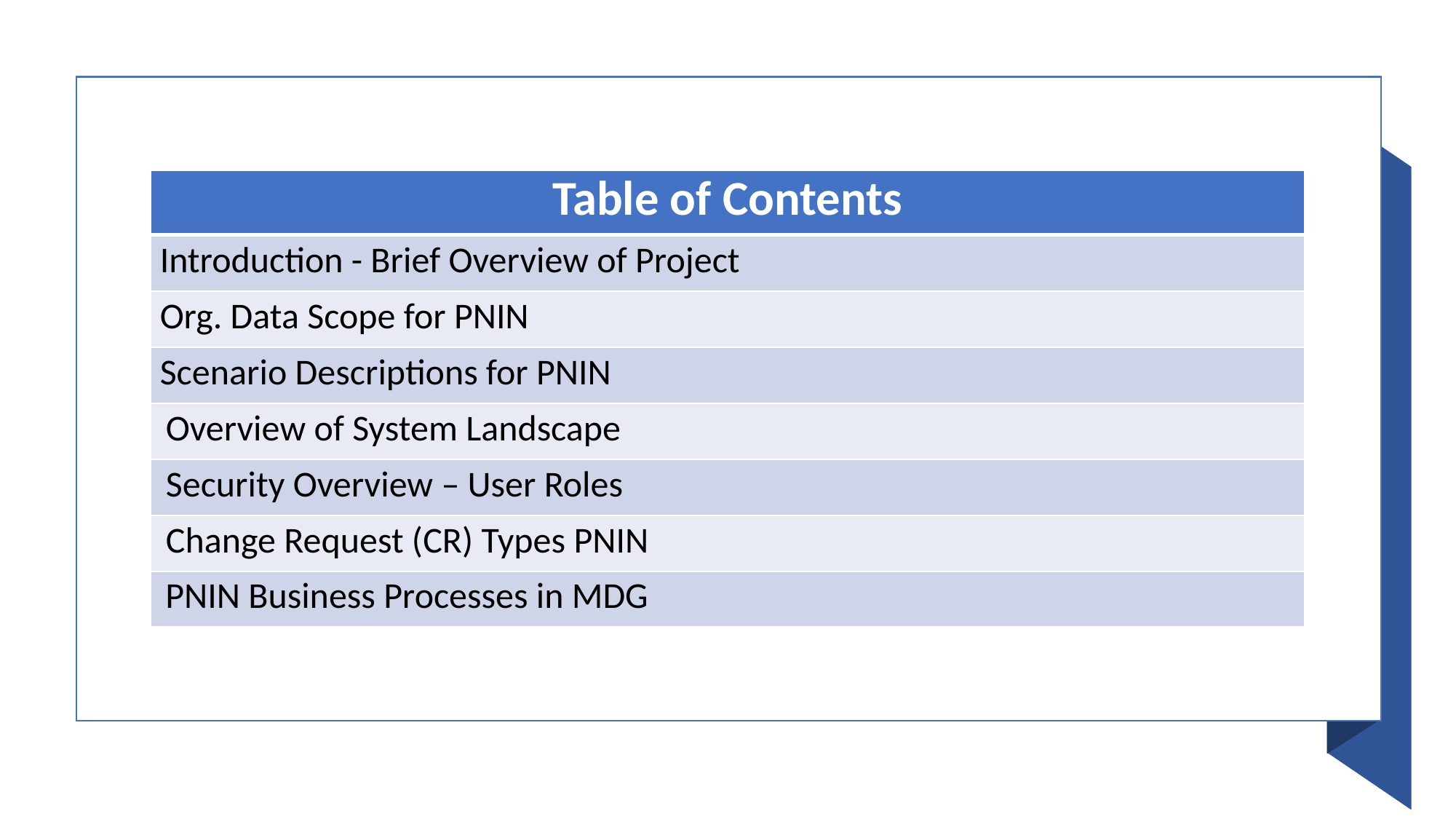

| Table of Contents |
| --- |
| Introduction - Brief Overview of Project |
| Org. Data Scope for PNIN |
| Scenario Descriptions for PNIN |
| Overview of System Landscape |
| Security Overview – User Roles |
| Change Request (CR) Types PNIN |
| PNIN Business Processes in MDG |